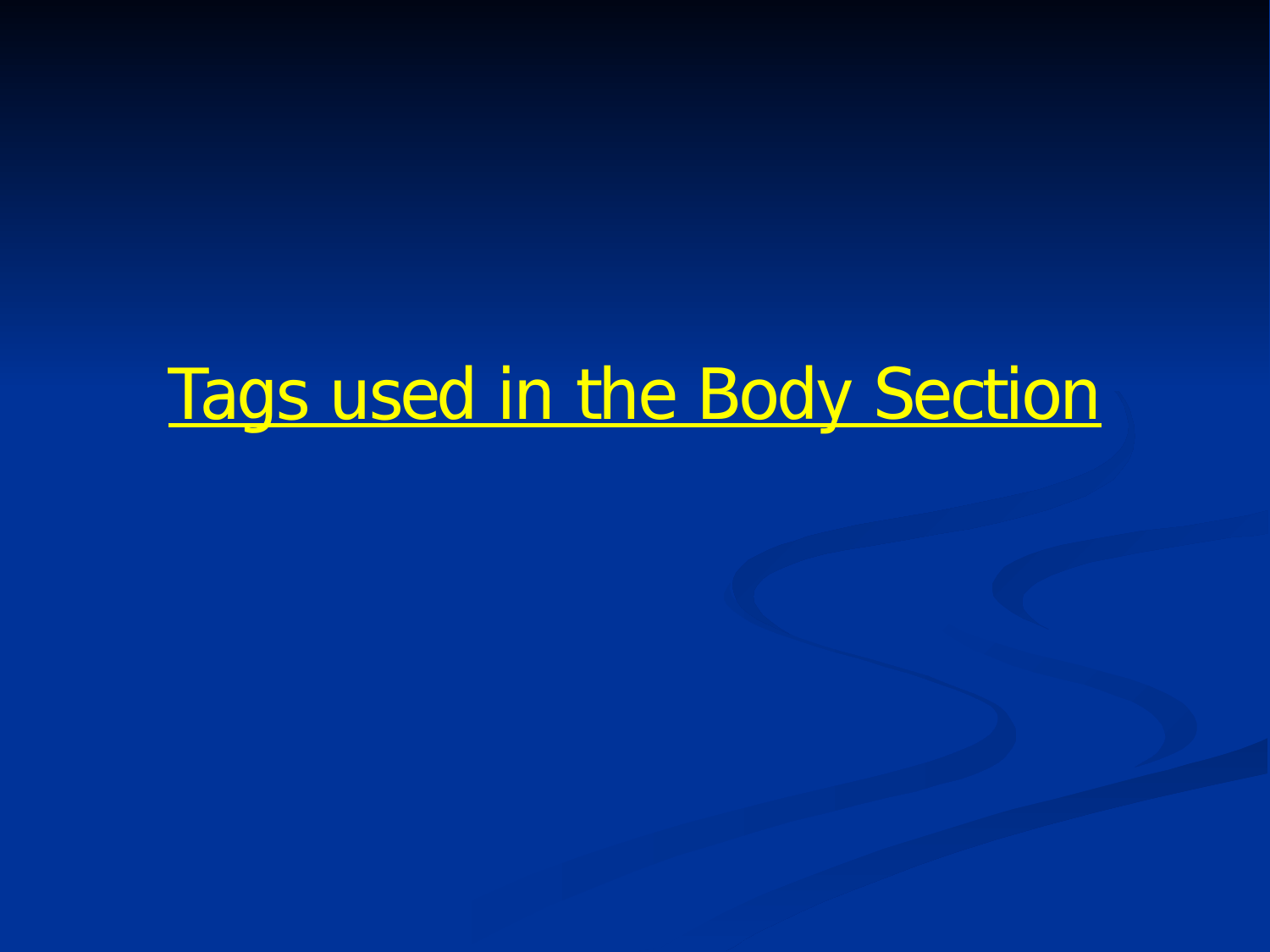

# Tags used in the Body Section